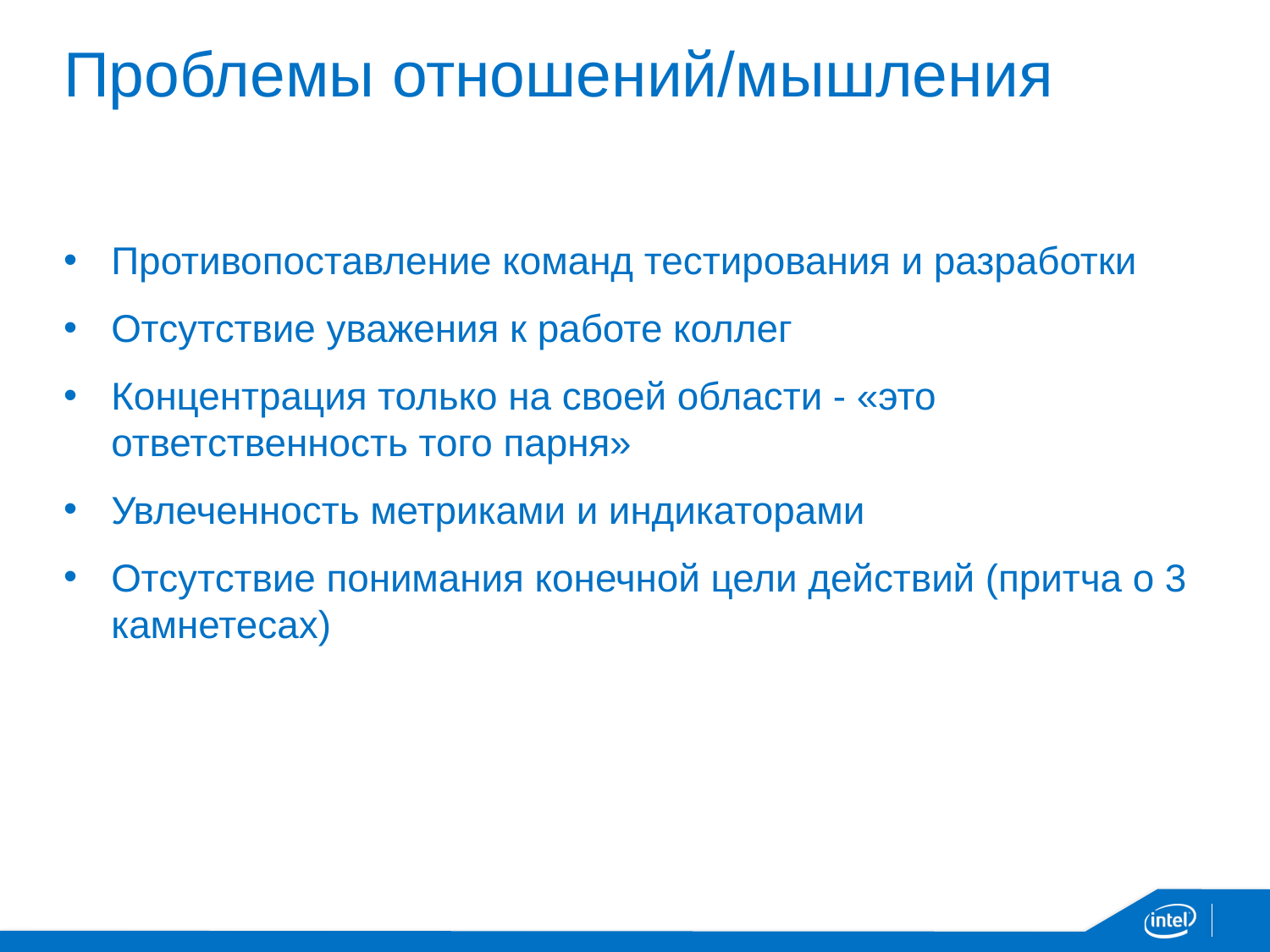

# Проблемы отношений/мышления
Противопоставление команд тестирования и разработки
Отсутствие уважения к работе коллег
Концентрация только на своей области - «это ответственность того парня»
Увлеченность метриками и индикаторами
Отсутствие понимания конечной цели действий (притча о 3 камнетесах)